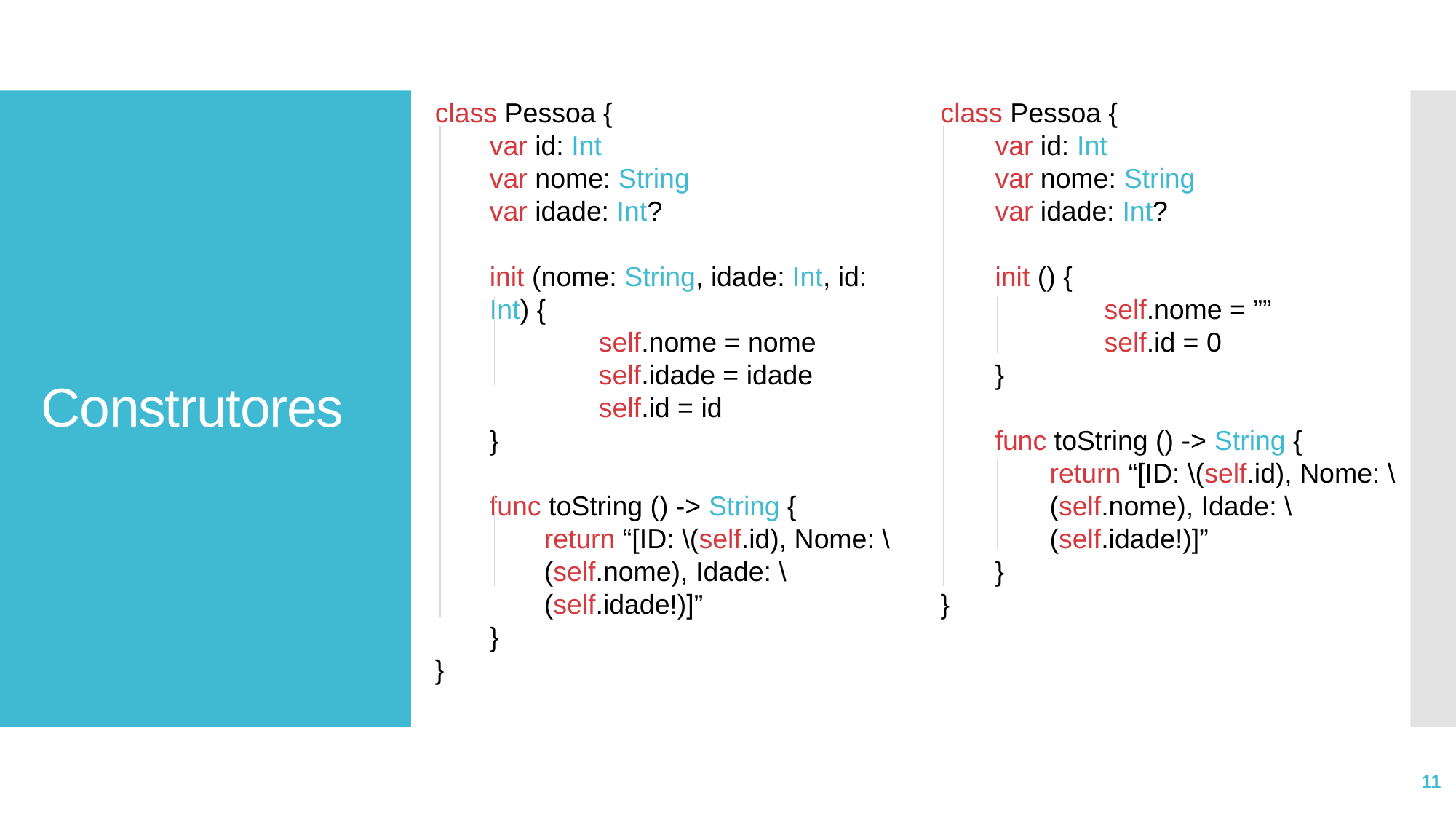

class Pessoa {
var id: Int
var nome: String
var idade: Int?

init (nome: String, idade: Int, id: Int) {
	self.nome = nome
	self.idade = idade
	self.id = id
}

func toString () -> String {
return “[ID: \(self.id), Nome: \(self.nome), Idade: \(self.idade!)]”
}
}

class Pessoa {
var id: Int
var nome: String
var idade: Int?

init () {
	self.nome = ””
	self.id = 0
}

func toString () -> String {
return “[ID: \(self.id), Nome: \(self.nome), Idade: \(self.idade!)]”
}
}
# Construtores
11